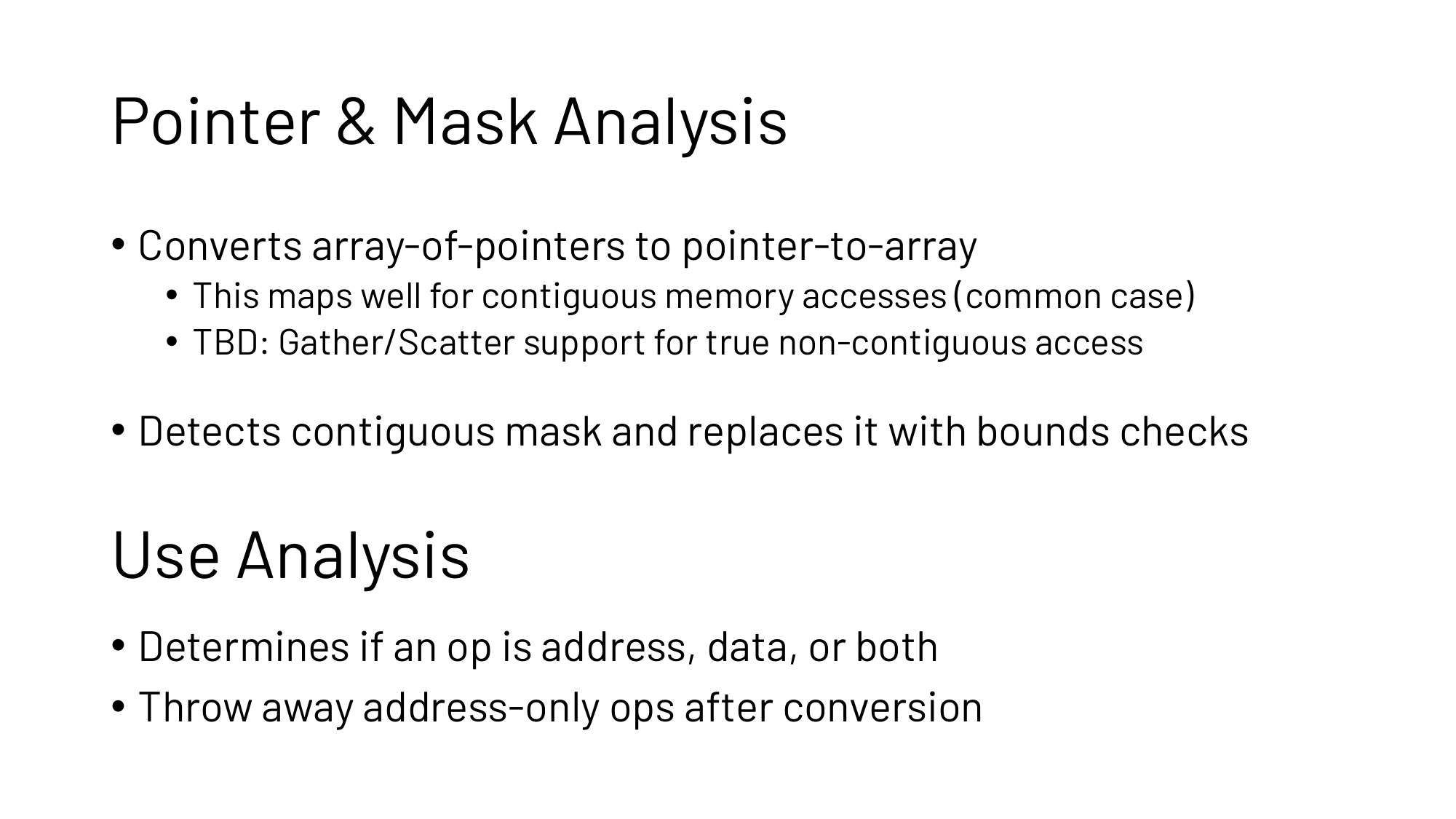

# Pointer & Mask Analysis
Converts array-of-pointers to pointer-to-array
This maps well for contiguous memory accesses (common case)
TBD: Gather/Scatter support for true non-contiguous access
Detects contiguous mask and replaces it with bounds checks
Use Analysis
Determines if an op is address, data, or both
Throw away address-only ops after conversion